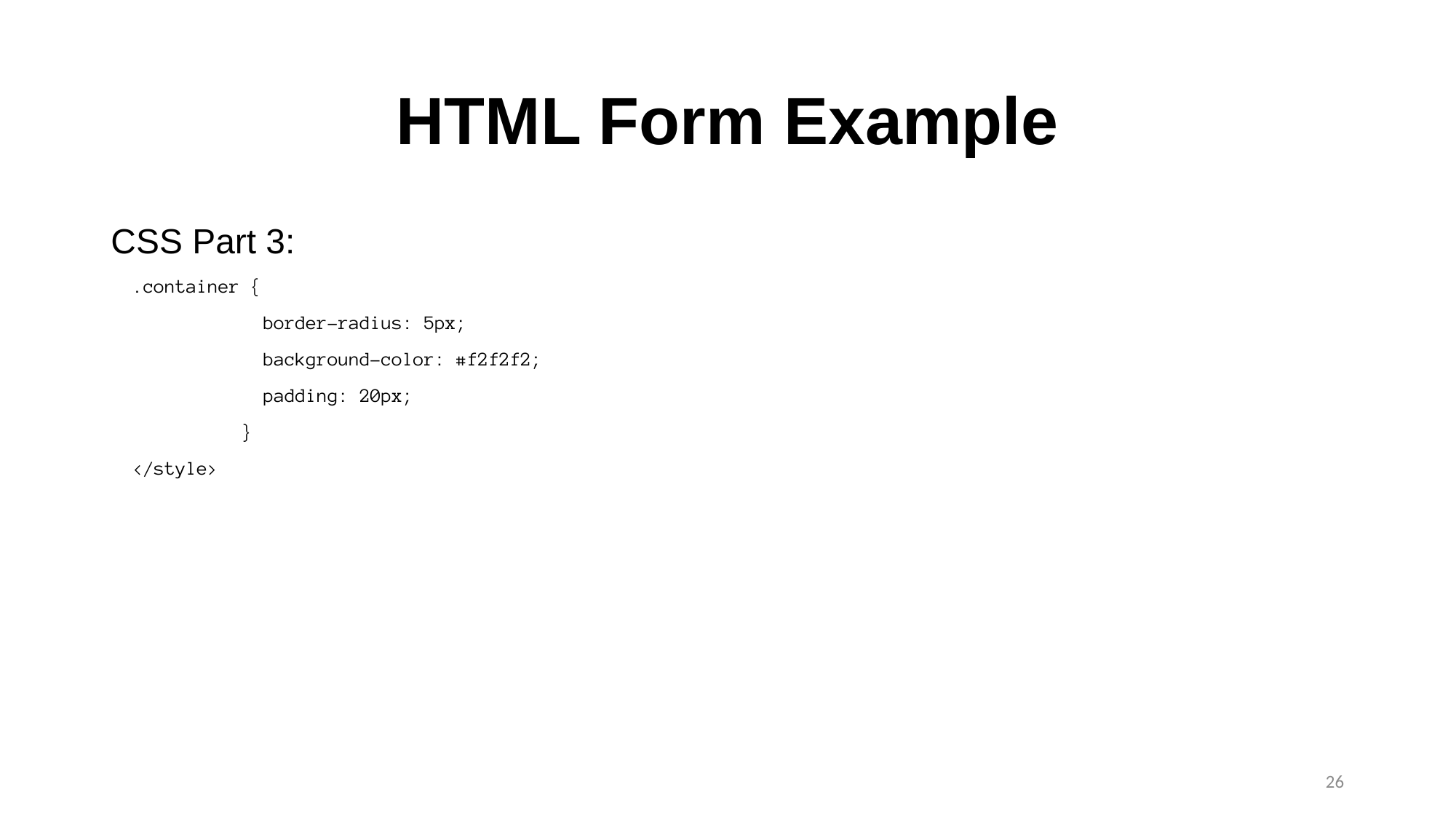

# HTML Form Example
CSS Part 3:
.container {
	  border-radius: 5px;
	  background-color: #f2f2f2;
	  padding: 20px;
	}
</style>
26